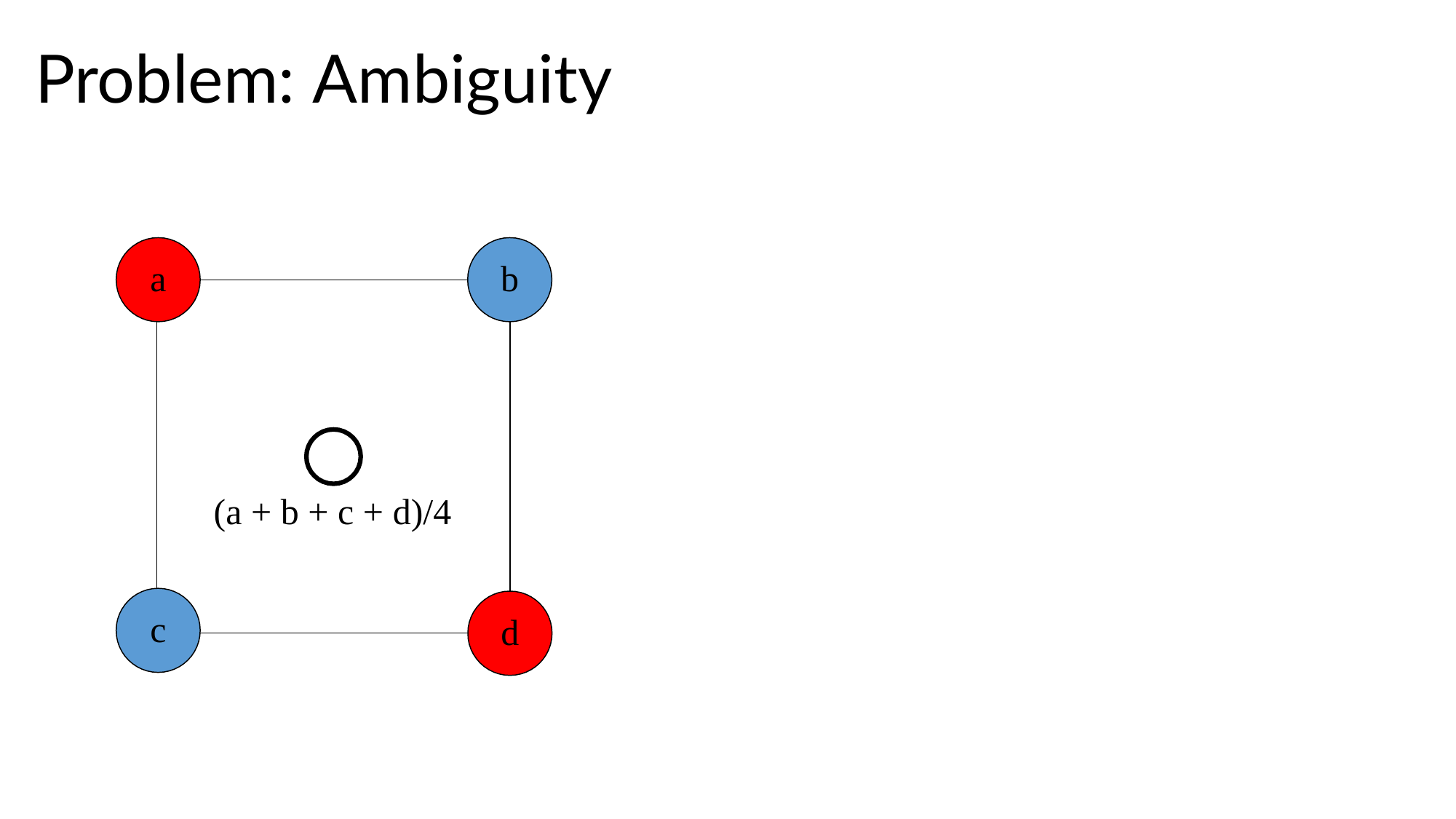

# Problem: Ambiguity

a
b

(a + b + c + d)/4

c
d